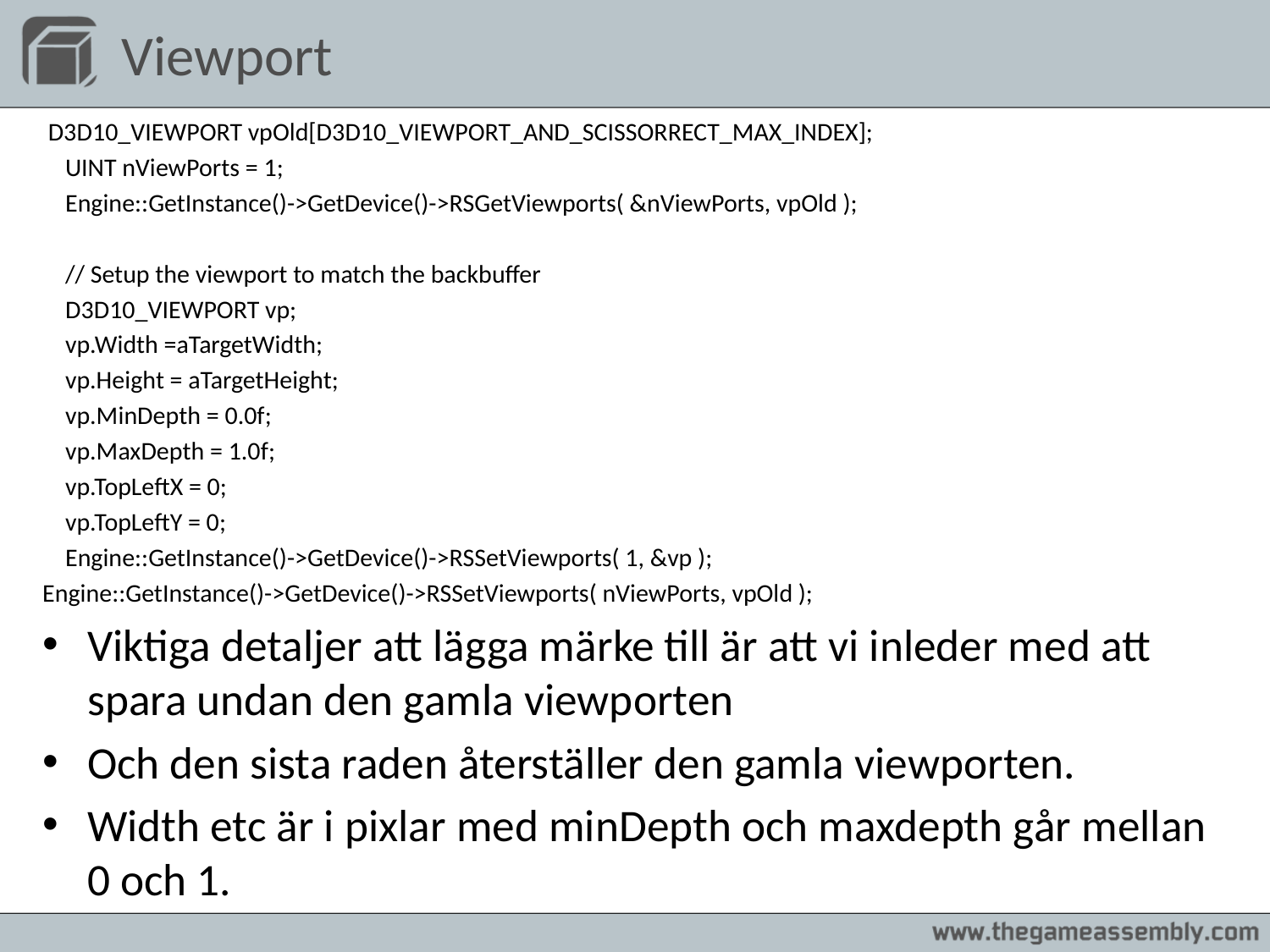

# Viewport
 D3D10_VIEWPORT vpOld[D3D10_VIEWPORT_AND_SCISSORRECT_MAX_INDEX];
    UINT nViewPorts = 1;
    Engine::GetInstance()->GetDevice()->RSGetViewports( &nViewPorts, vpOld );

    // Setup the viewport to match the backbuffer
    D3D10_VIEWPORT vp;
    vp.Width =aTargetWidth;
    vp.Height = aTargetHeight;
    vp.MinDepth = 0.0f;
    vp.MaxDepth = 1.0f;
    vp.TopLeftX = 0;
    vp.TopLeftY = 0;
    Engine::GetInstance()->GetDevice()->RSSetViewports( 1, &vp );
Engine::GetInstance()->GetDevice()->RSSetViewports( nViewPorts, vpOld );
Viktiga detaljer att lägga märke till är att vi inleder med att spara undan den gamla viewporten
Och den sista raden återställer den gamla viewporten.
Width etc är i pixlar med minDepth och maxdepth går mellan 0 och 1.